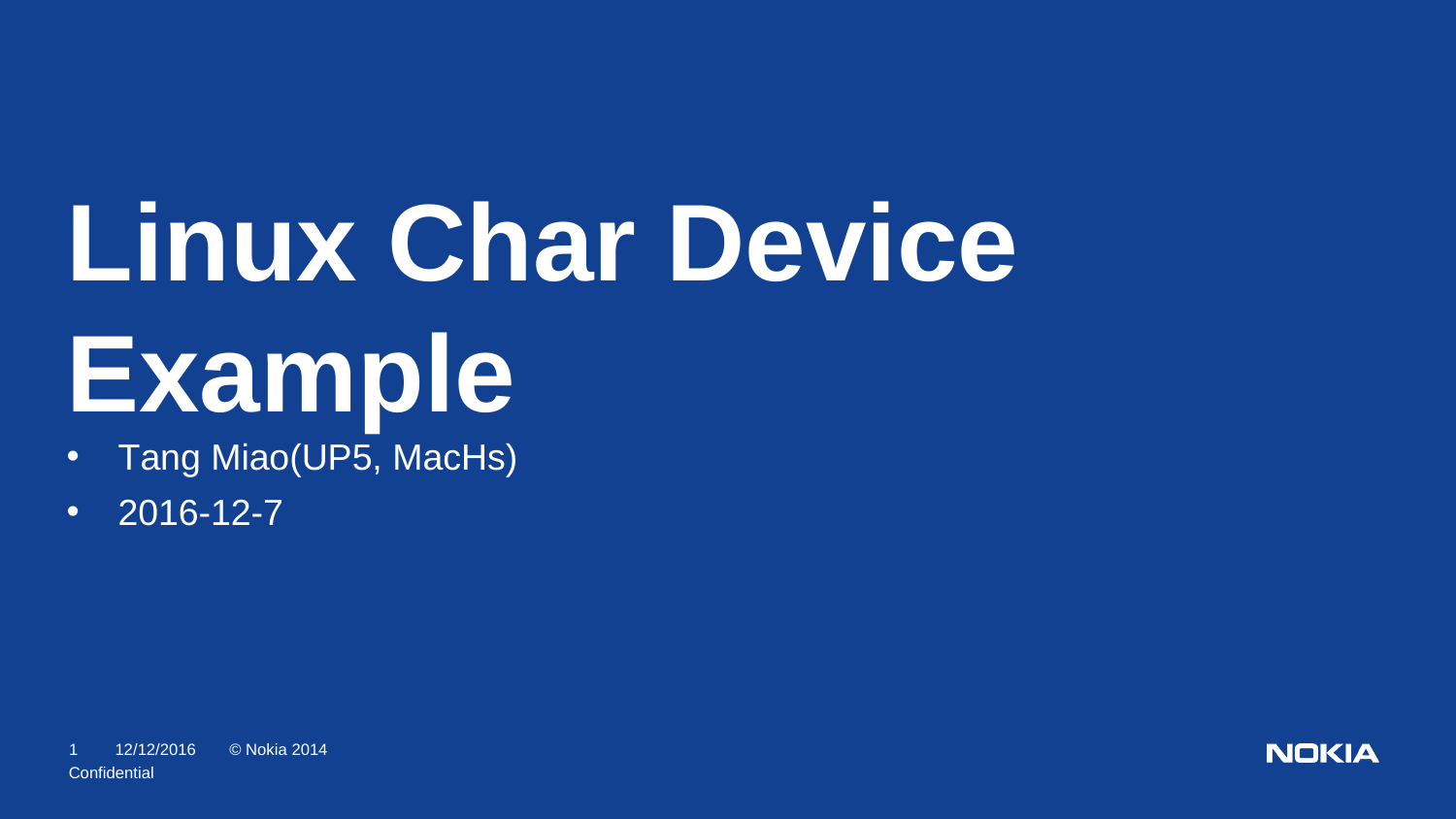

Linux Char Device Example
Tang Miao(UP5, MacHs)
2016-12-7